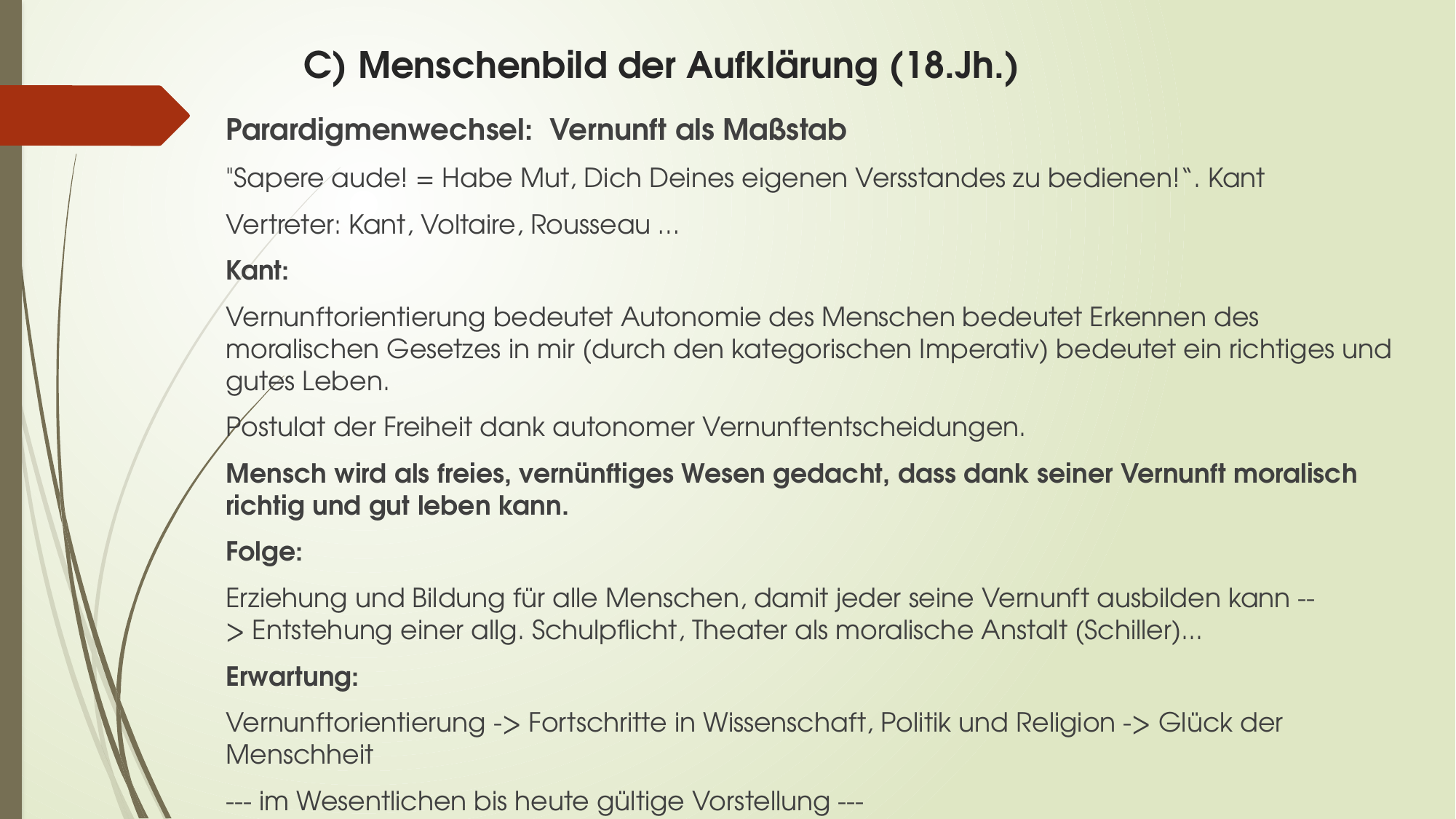

# C) Menschenbild der Aufklärung (18.Jh.)
Parardigmenwechsel:  Vernunft als Maßstab
"Sapere aude! = Habe Mut, Dich Deines eigenen Versstandes zu bedienen!“. Kant
Vertreter: Kant, Voltaire, Rousseau …
Kant:
Vernunftorientierung bedeutet Autonomie des Menschen bedeutet Erkennen des moralischen Gesetzes in mir (durch den kategorischen Imperativ) bedeutet ein richtiges und gutes Leben.
Postulat der Freiheit dank autonomer Vernunftentscheidungen.
Mensch wird als freies, vernünftiges Wesen gedacht, dass dank seiner Vernunft moralisch richtig und gut leben kann.
Folge:
Erziehung und Bildung für alle Menschen, damit jeder seine Vernunft ausbilden kann --> Entstehung einer allg. Schulpflicht, Theater als moralische Anstalt (Schiller)...
Erwartung:
Vernunftorientierung -> Fortschritte in Wissenschaft, Politik und Religion -> Glück der Menschheit
--- im Wesentlichen bis heute gültige Vorstellung ---